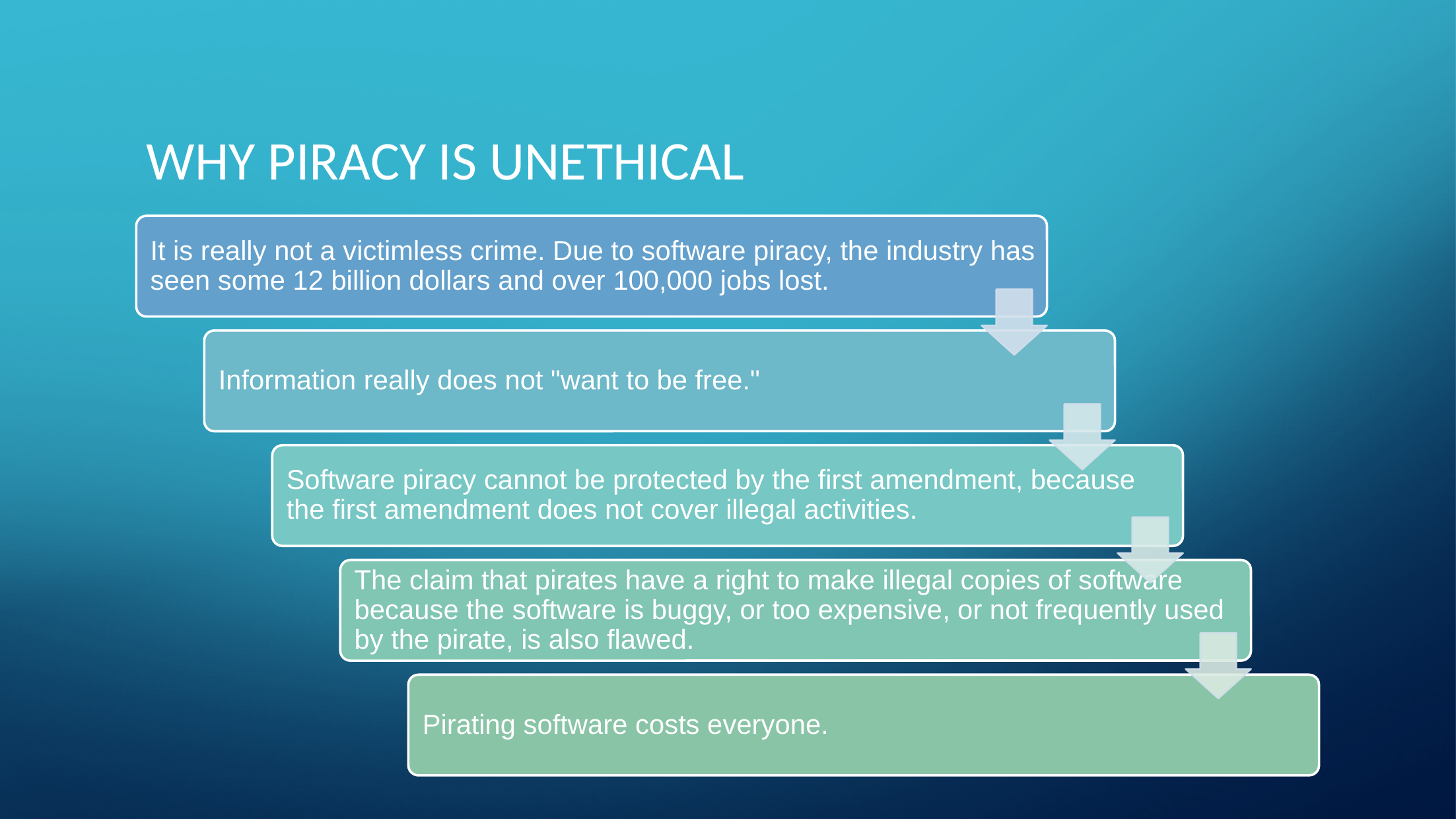

# Why piracy is unethical
It is really not a victimless crime. Due to software piracy, the industry has seen some 12 billion dollars and over 100,000 jobs lost.
Information really does not "want to be free."
Software piracy cannot be protected by the first amendment, because the first amendment does not cover illegal activities.
The claim that pirates have a right to make illegal copies of software because the software is buggy, or too expensive, or not frequently used by the pirate, is also flawed.
Pirating software costs everyone.